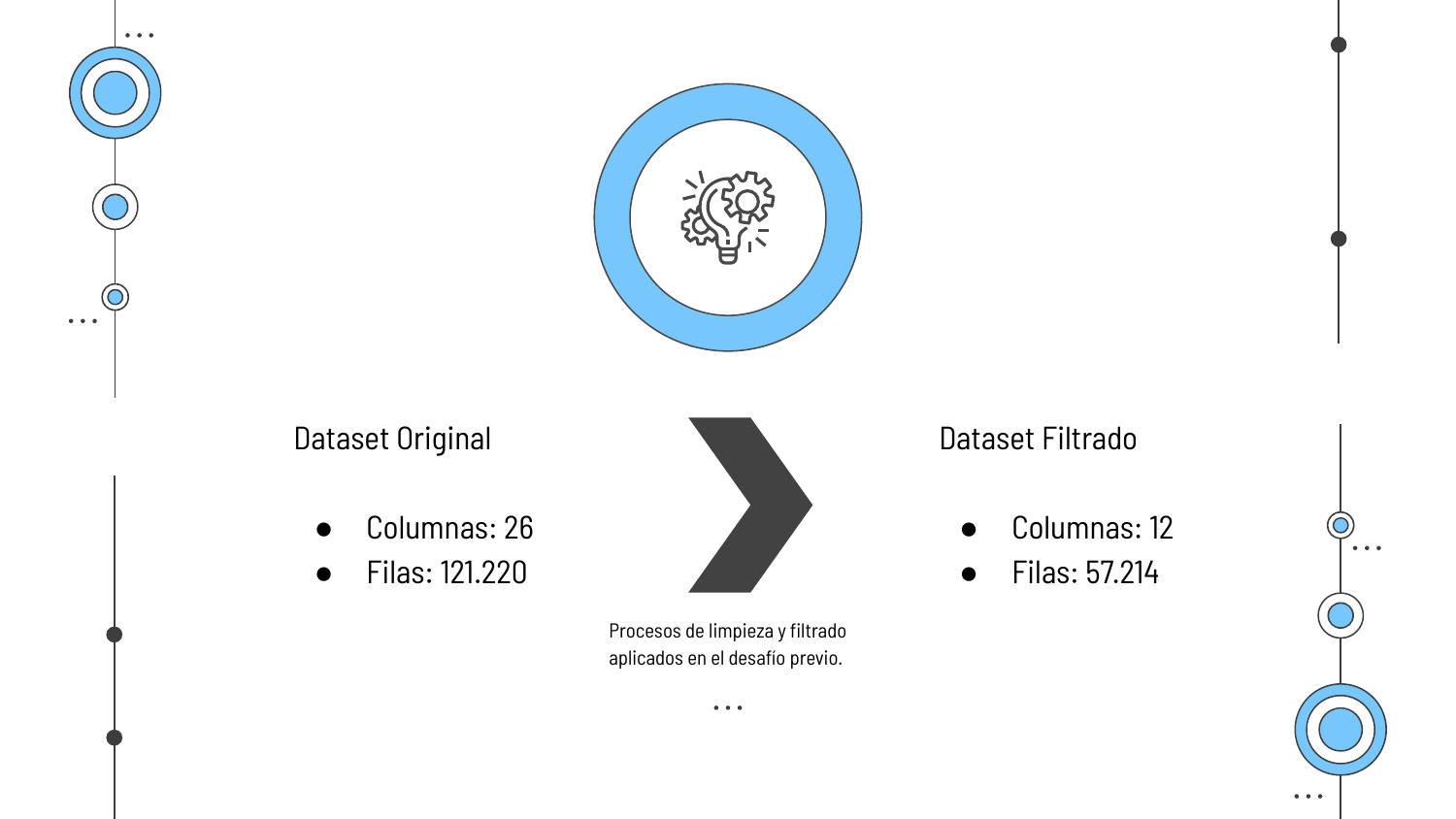

Dataset Original

Columnas: 26
Filas: 121.220

Dataset Filtrado

Columnas: 12
Filas: 57.214

Procesos de limpieza y filtrado aplicados en el desafío previo.